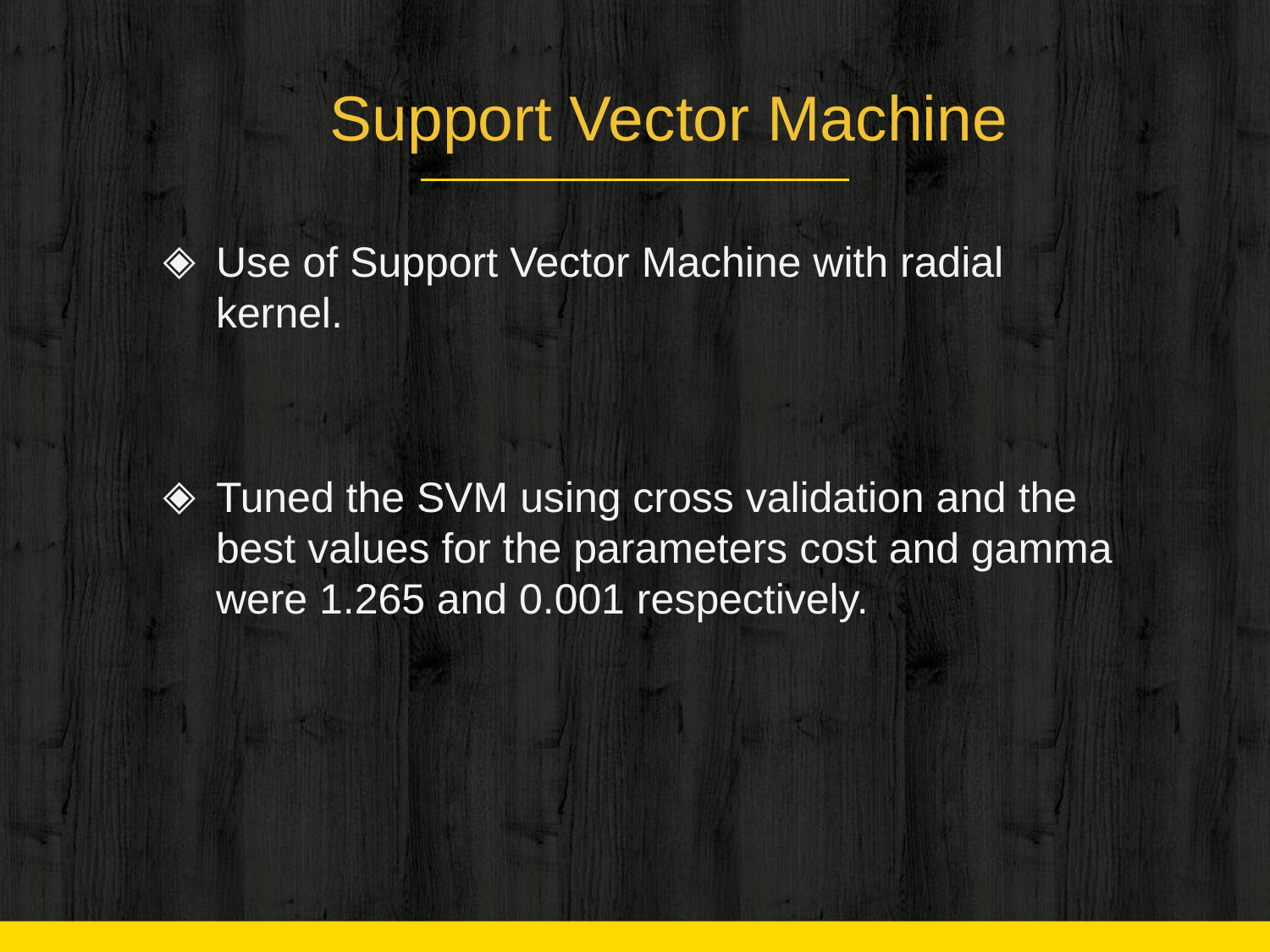

# Support Vector Machine
Use of Support Vector Machine with radial kernel.

Tuned the SVM using cross validation and the best values for the parameters cost and gamma were 1.265 and 0.001 respectively.